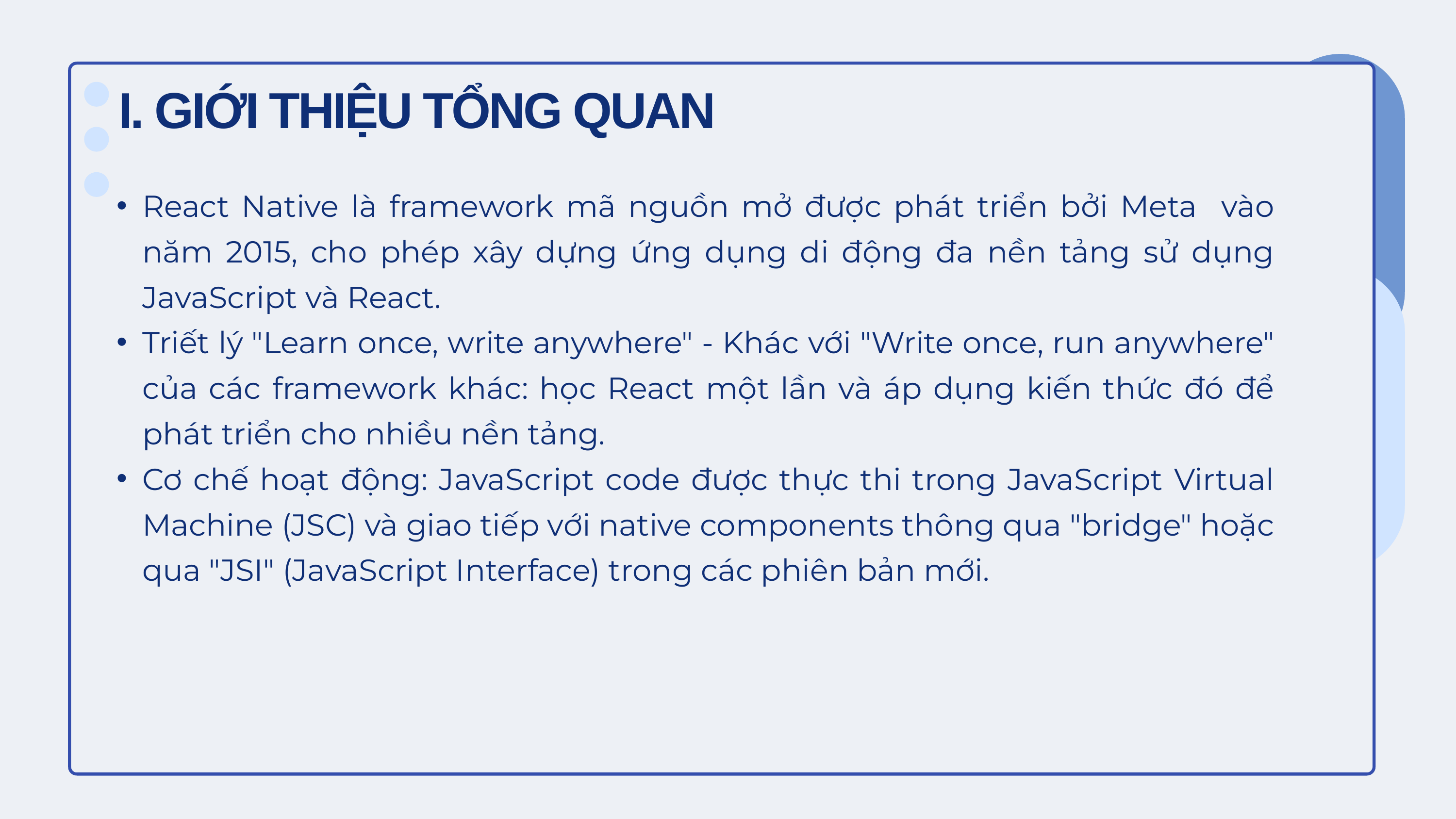

I. GIỚI THIỆU TỔNG QUAN

React Native là framework mã nguồn mở được phát triển bởi Meta  vào năm 2015, cho phép xây dựng ứng dụng di động đa nền tảng sử dụng JavaScript và React.
Triết lý "Learn once, write anywhere" - Khác với "Write once, run anywhere" của các framework khác: học React một lần và áp dụng kiến thức đó để phát triển cho nhiều nền tảng.
Cơ chế hoạt động: JavaScript code được thực thi trong JavaScript Virtual Machine (JSC) và giao tiếp với native components thông qua "bridge" hoặc qua "JSI" (JavaScript Interface) trong các phiên bản mới.